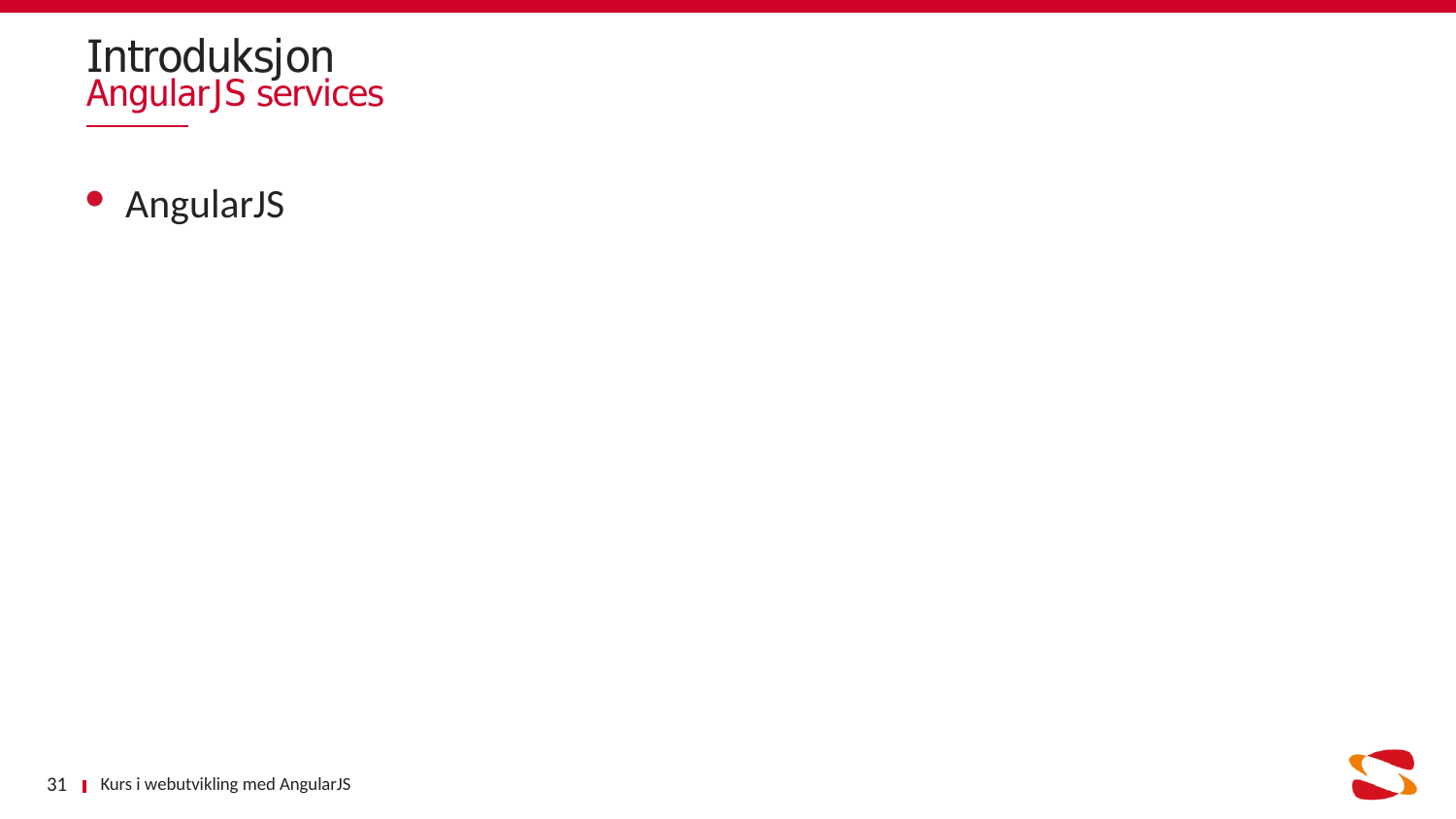

# Introduksjon
AngularJS services
AngularJS
Kurs i webutvikling med AngularJS
31